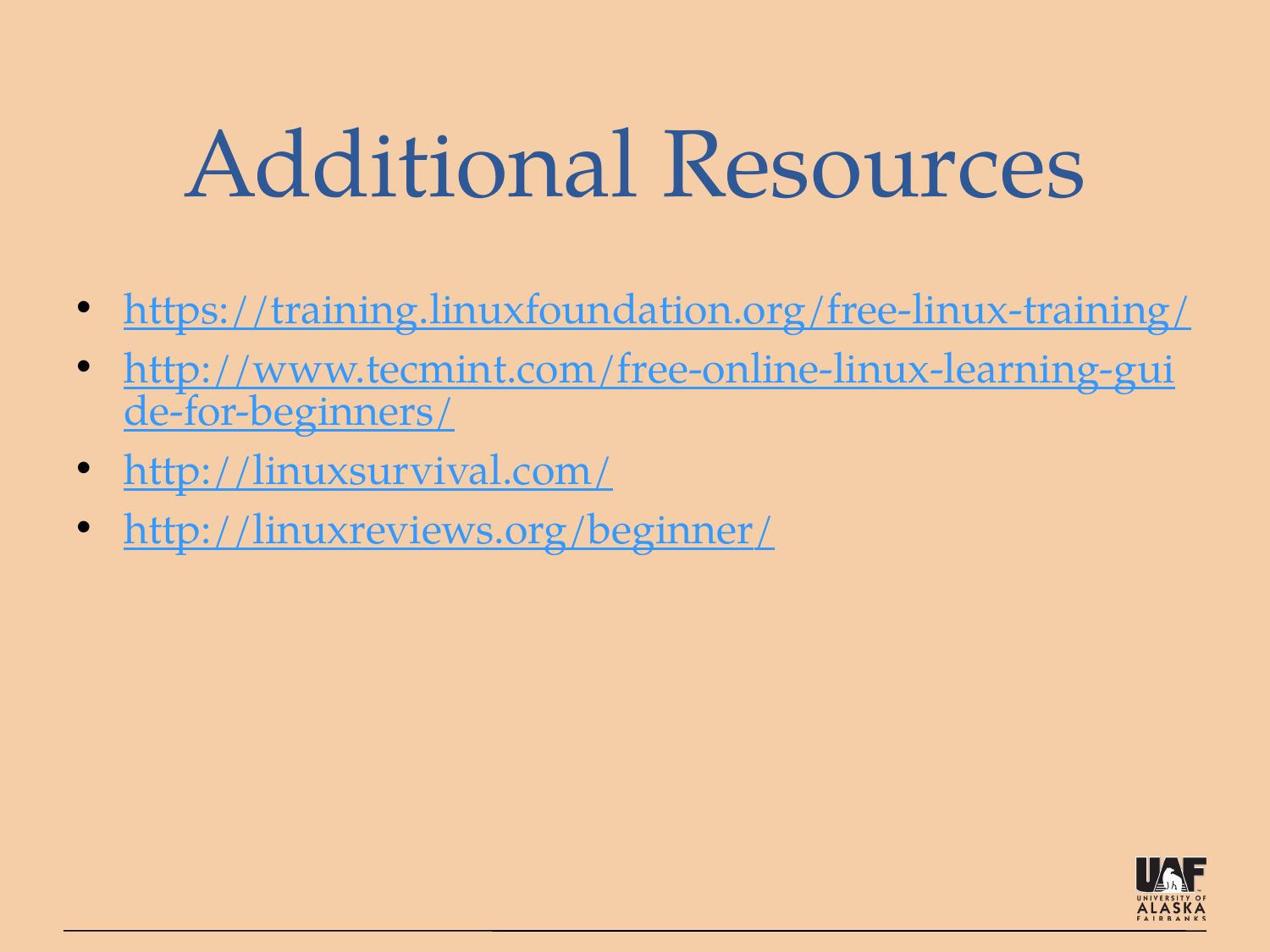

# Additional Resources
https://training.linuxfoundation.org/free-linux-training/
http://www.tecmint.com/free-online-linux-learning-guide-for-beginners/
http://linuxsurvival.com/
http://linuxreviews.org/beginner/